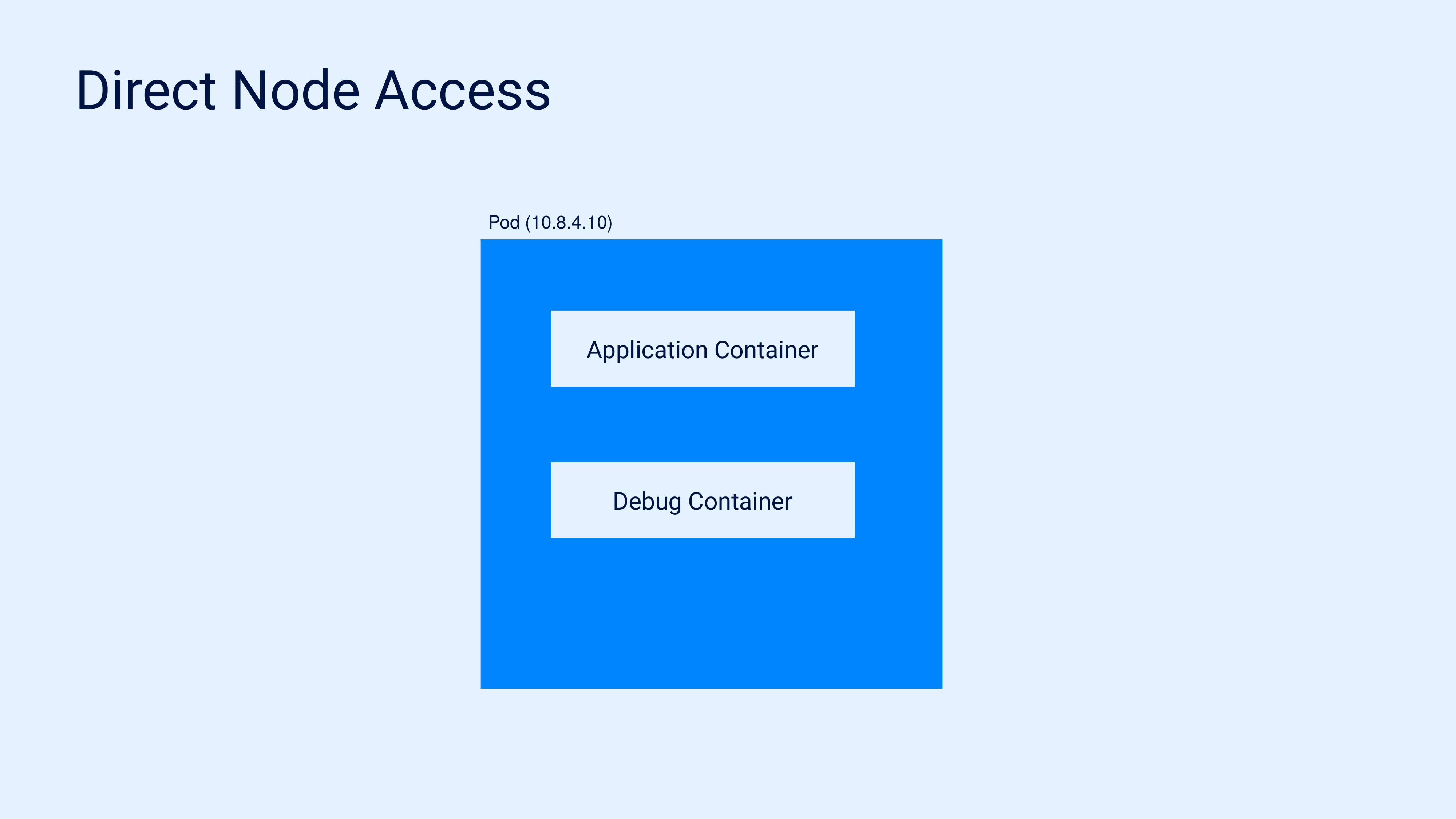

# Direct Node Access
 Pod (10.8.4.10)

Application Container

Debug Container